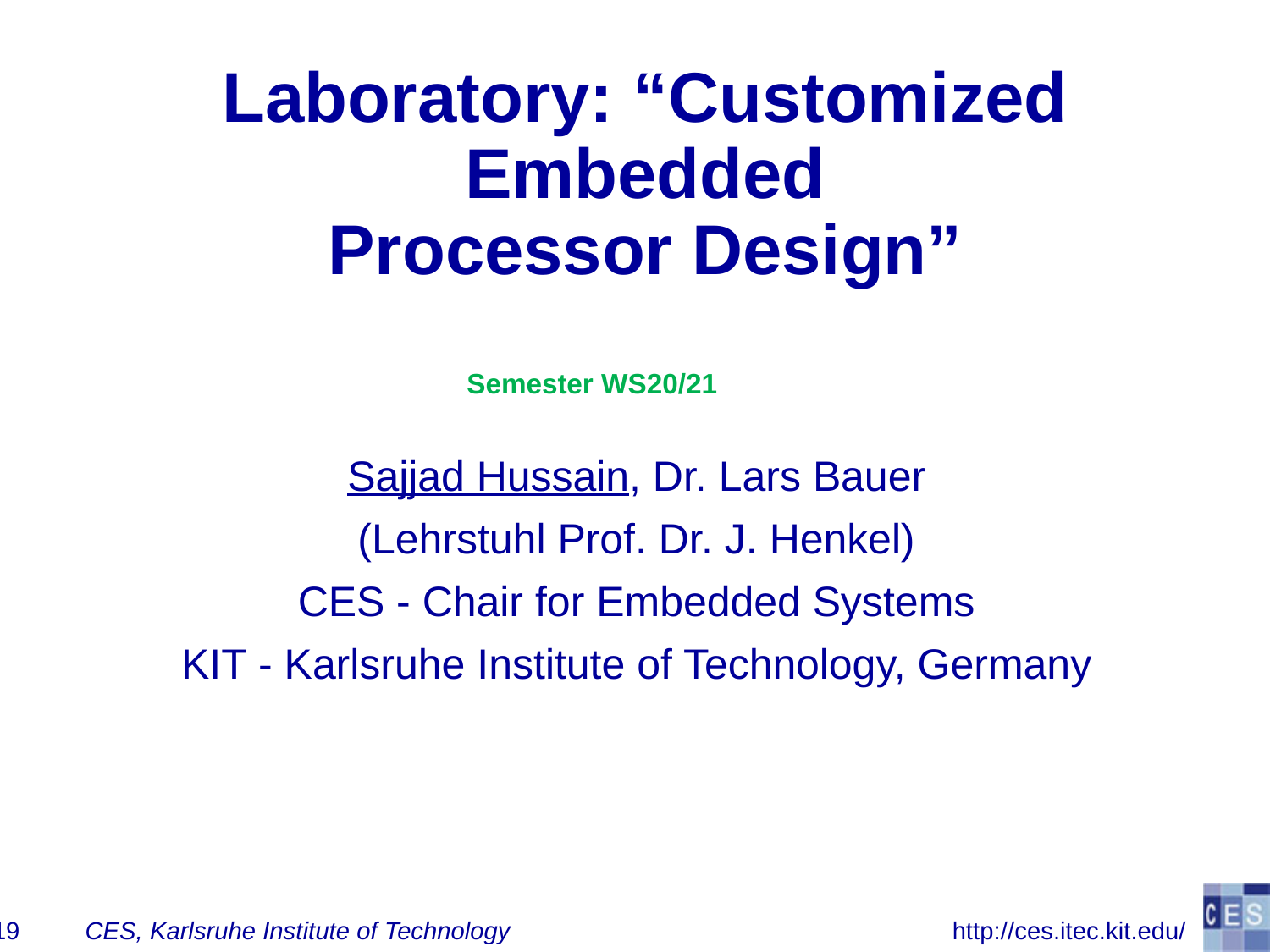

# Laboratory: “Customized Embedded Processor Design”
Semester WS20/21
Sajjad Hussain, Dr. Lars Bauer
(Lehrstuhl Prof. Dr. J. Henkel)
CES - Chair for Embedded Systems
KIT - Karlsruhe Institute of Technology, Germany